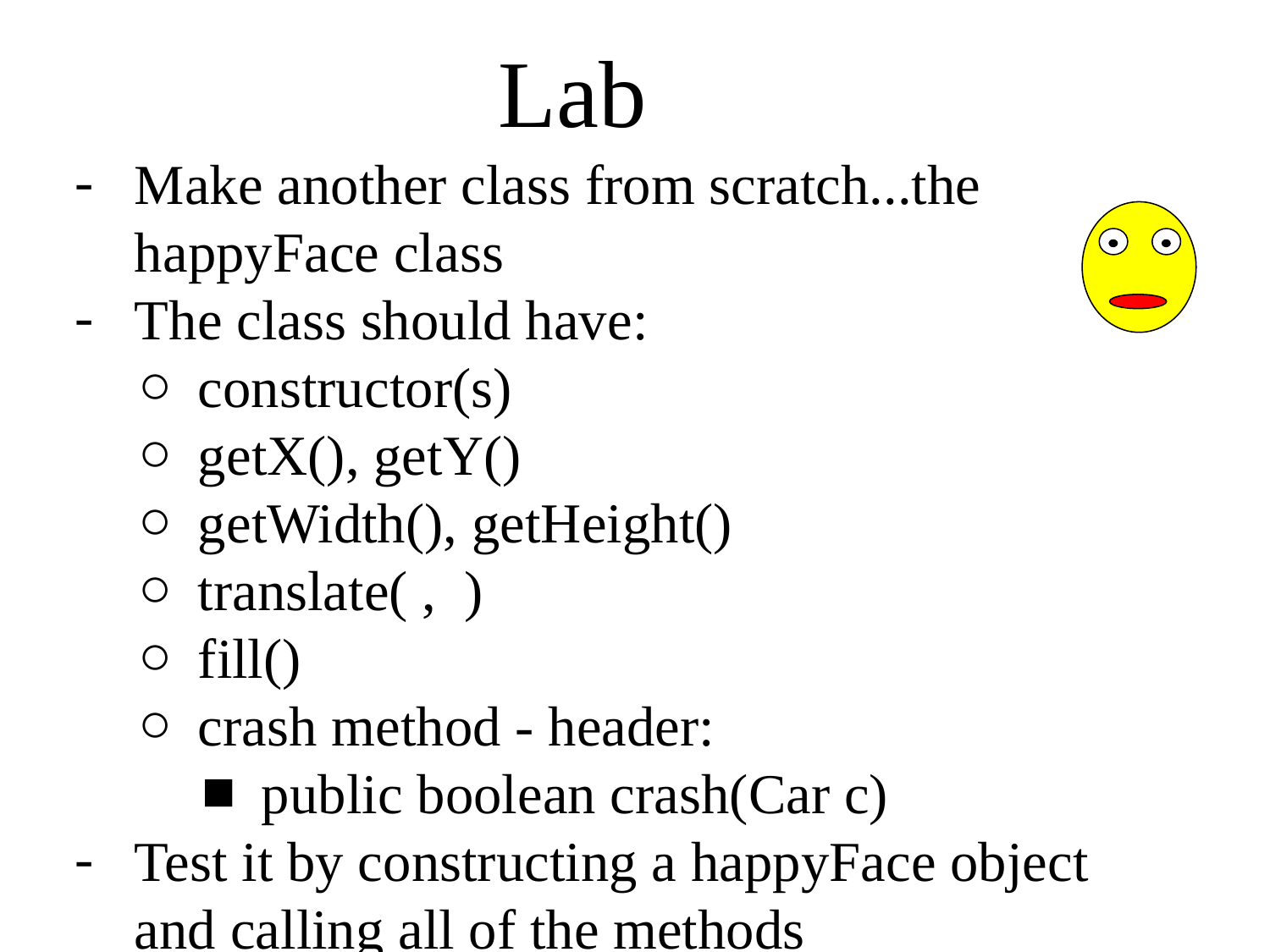

Lab
Make another class from scratch...the happyFace class
The class should have:
constructor(s)
getX(), getY()
getWidth(), getHeight()
translate( ,  )
fill()
crash method - header:
public boolean crash(Car c)
Test it by constructing a happyFace object and calling all of the methods